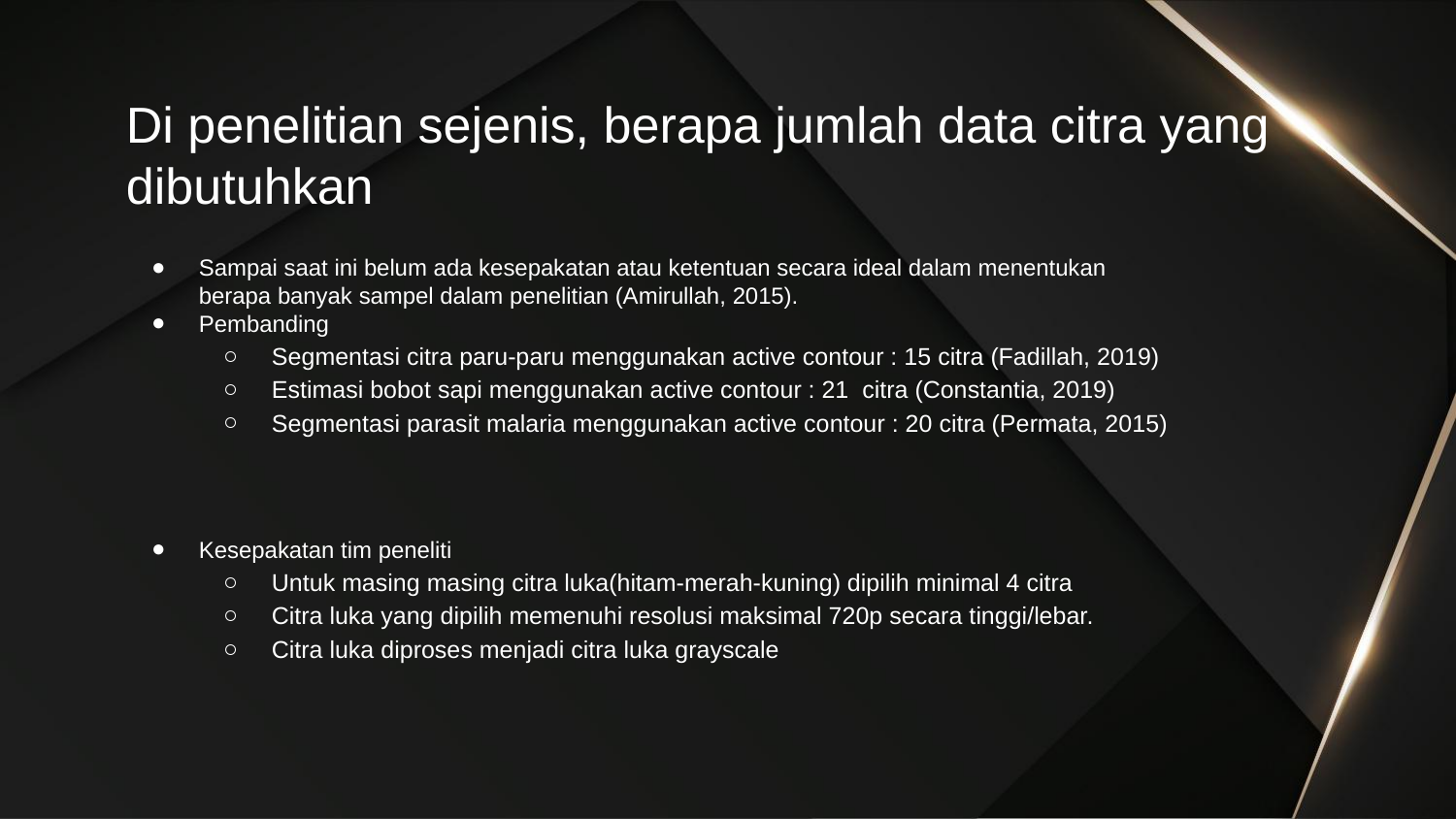

# Di penelitian sejenis, berapa jumlah data citra yang dibutuhkan
Sampai saat ini belum ada kesepakatan atau ketentuan secara ideal dalam menentukan berapa banyak sampel dalam penelitian (Amirullah, 2015).
Pembanding
Segmentasi citra paru-paru menggunakan active contour : 15 citra (Fadillah, 2019)
Estimasi bobot sapi menggunakan active contour : 21  citra (Constantia, 2019)
Segmentasi parasit malaria menggunakan active contour : 20 citra (Permata, 2015)

Kesepakatan tim peneliti
Untuk masing masing citra luka(hitam-merah-kuning) dipilih minimal 4 citra
Citra luka yang dipilih memenuhi resolusi maksimal 720p secara tinggi/lebar.
Citra luka diproses menjadi citra luka grayscale